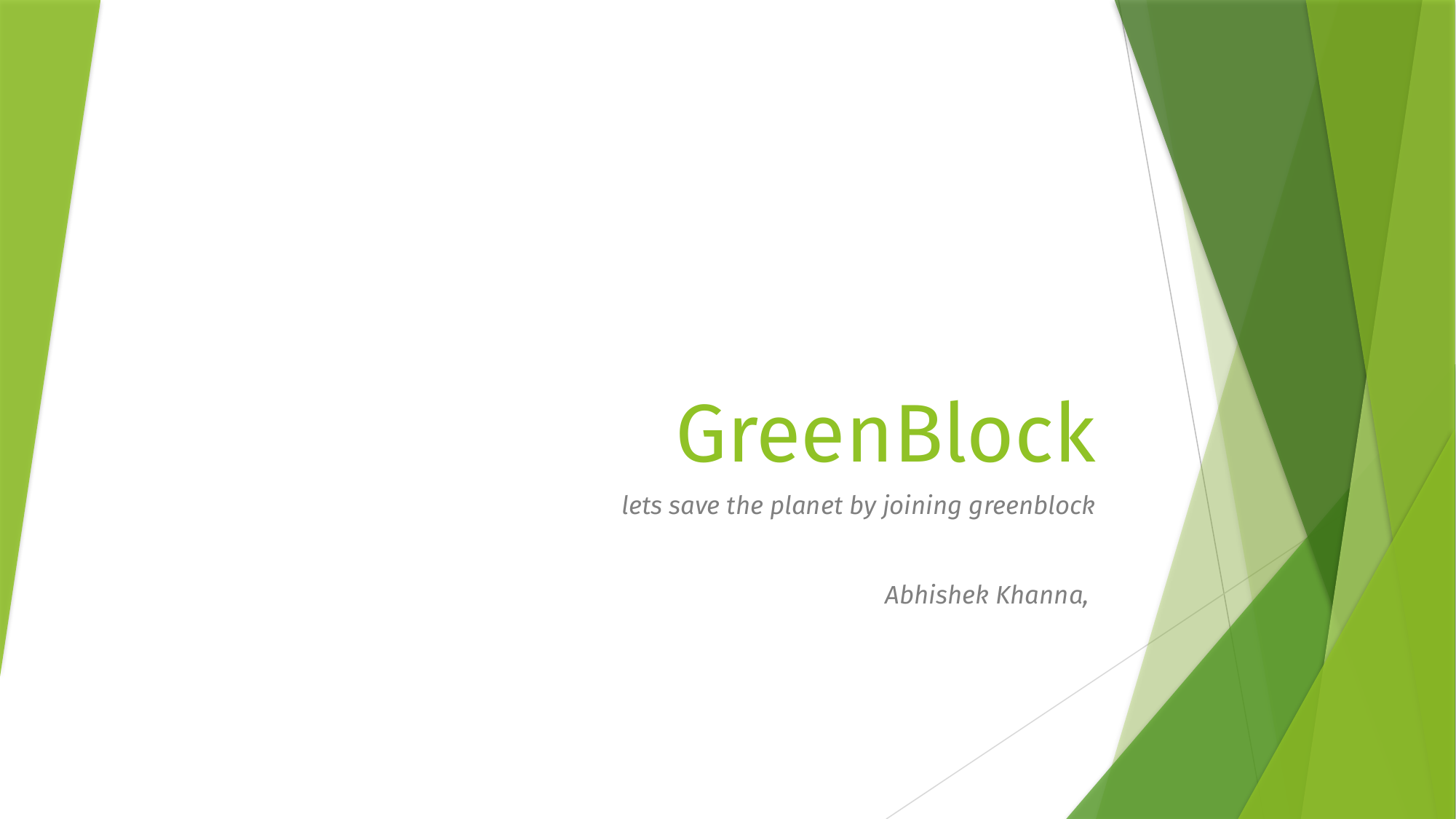

# GreenBlock
lets save the planet by joining greenblock

Abhishek Khanna,